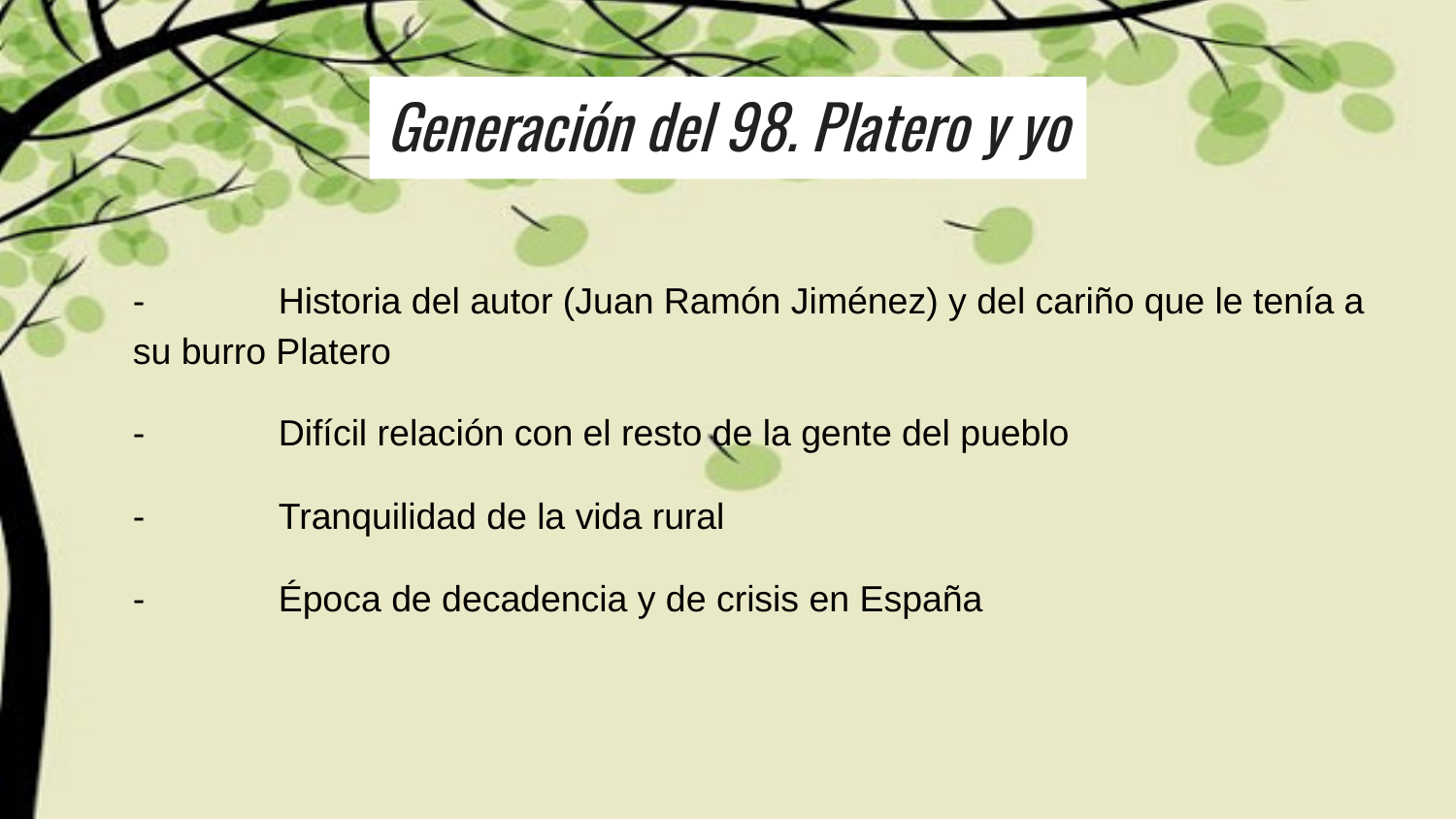

# Generación del 98. Platero y yo
-	Historia del autor (Juan Ramón Jiménez) y del cariño que le tenía a su burro Platero
-	Difícil relación con el resto de la gente del pueblo
-	Tranquilidad de la vida rural
-	Época de decadencia y de crisis en España